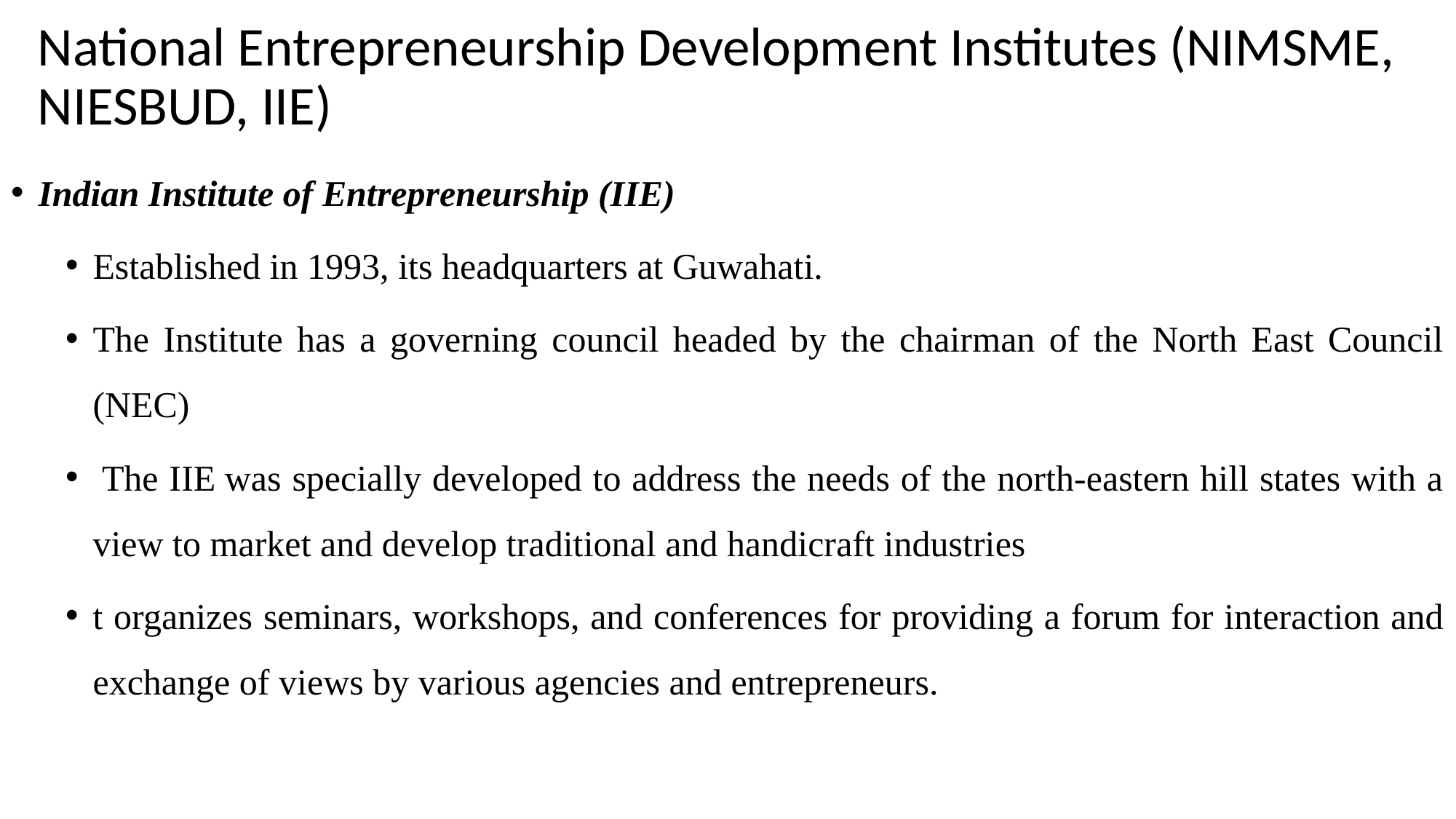

# National Entrepreneurship Development Institutes (NIMSME, NIESBUD, IIE)
Indian Institute of Entrepreneurship (IIE)
Established in 1993, its headquarters at Guwahati.
The Institute has a governing council headed by the chairman of the North East Council (NEC)
 The IIE was specially developed to address the needs of the north-eastern hill states with a view to market and develop traditional and handicraft industries
t organizes seminars, workshops, and conferences for providing a forum for interaction and exchange of views by various agencies and entrepreneurs.